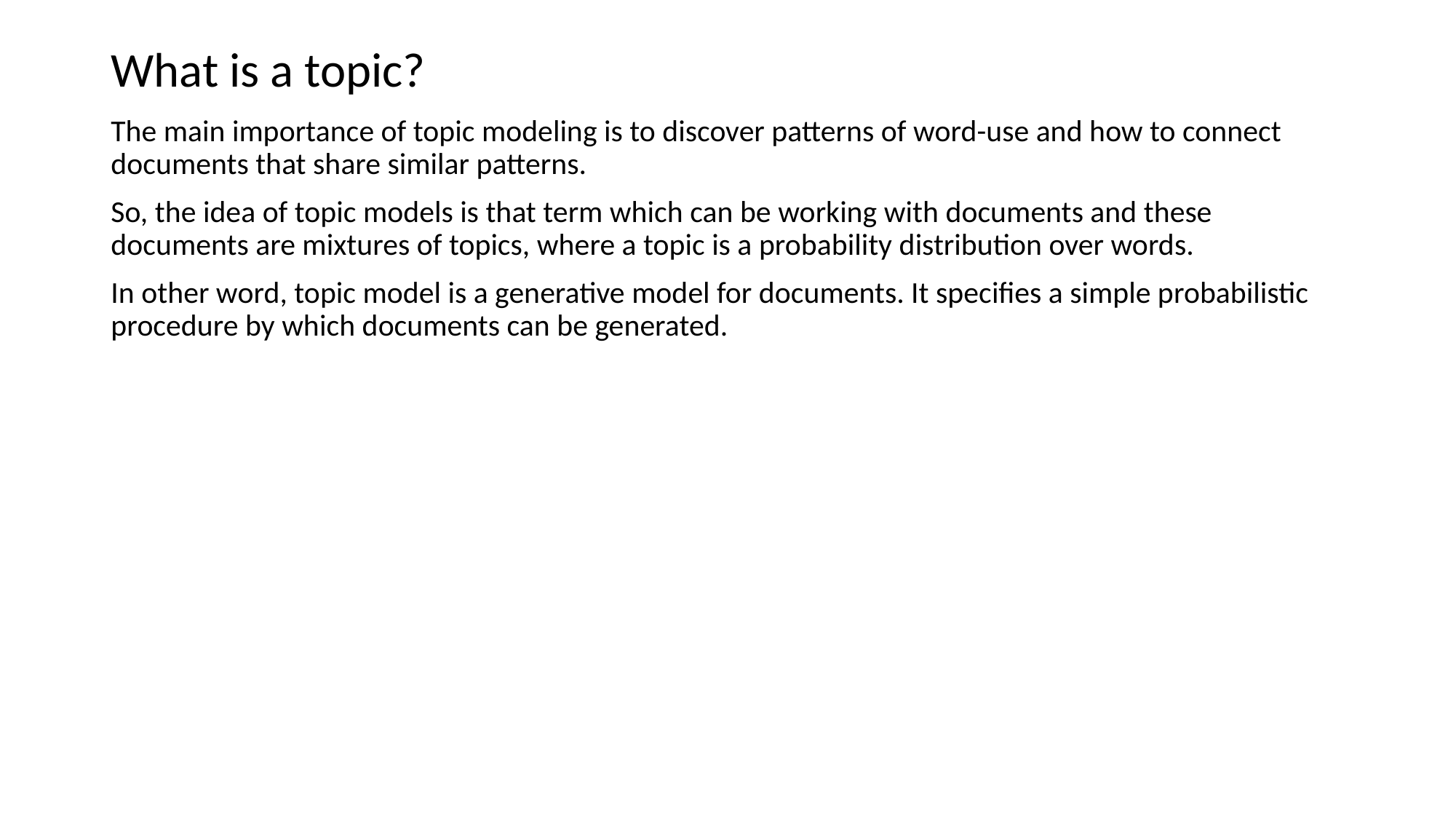

# What is a topic?
The main importance of topic modeling is to discover patterns of word-use and how to connect documents that share similar patterns.
So, the idea of topic models is that term which can be working with documents and these documents are mixtures of topics, where a topic is a probability distribution over words.
In other word, topic model is a generative model for documents. It specifies a simple probabilistic procedure by which documents can be generated.